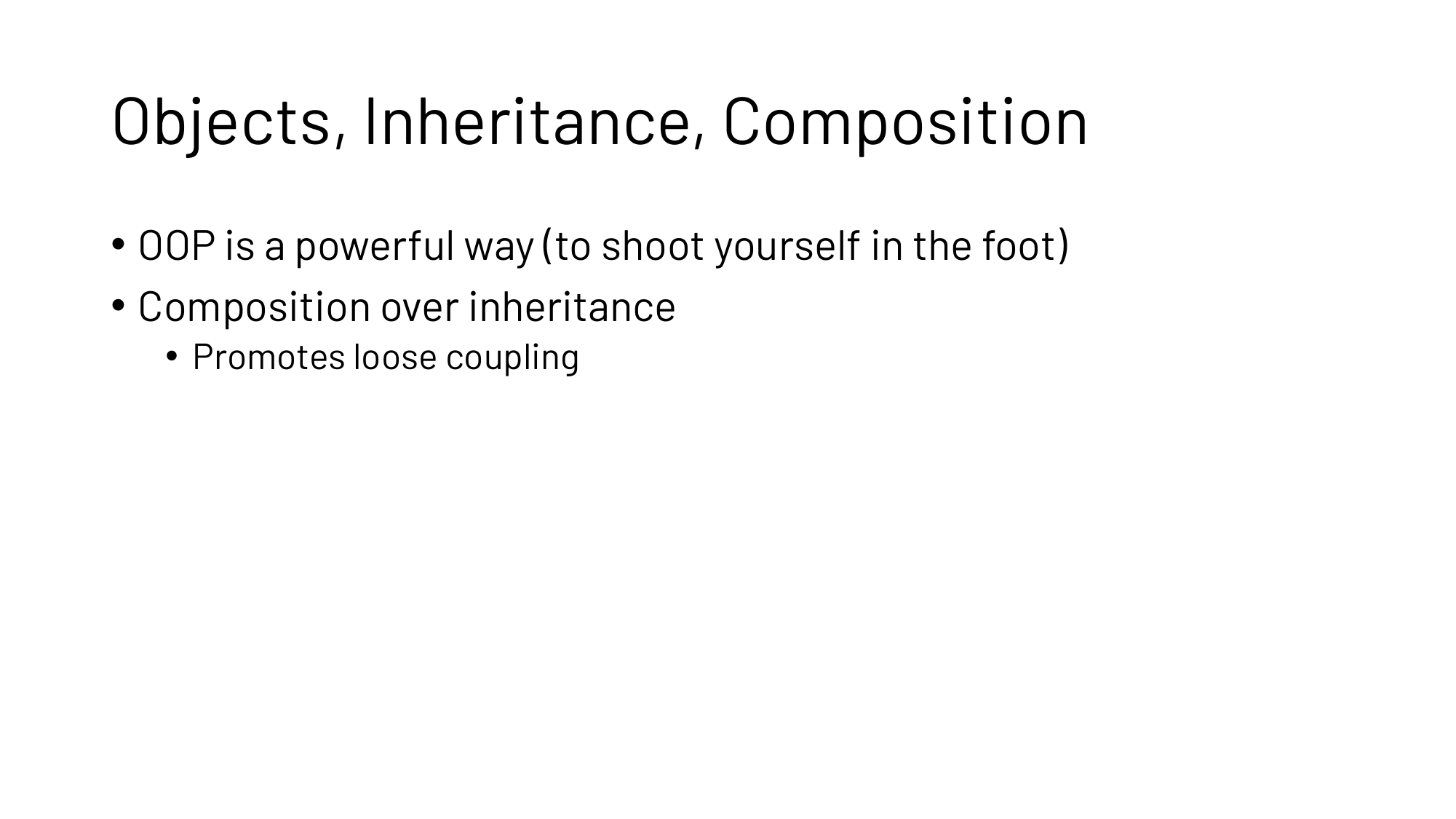

# Objects, Inheritance, Composition
OOP is a powerful way (to shoot yourself in the foot)
Composition over inheritance
Promotes loose coupling